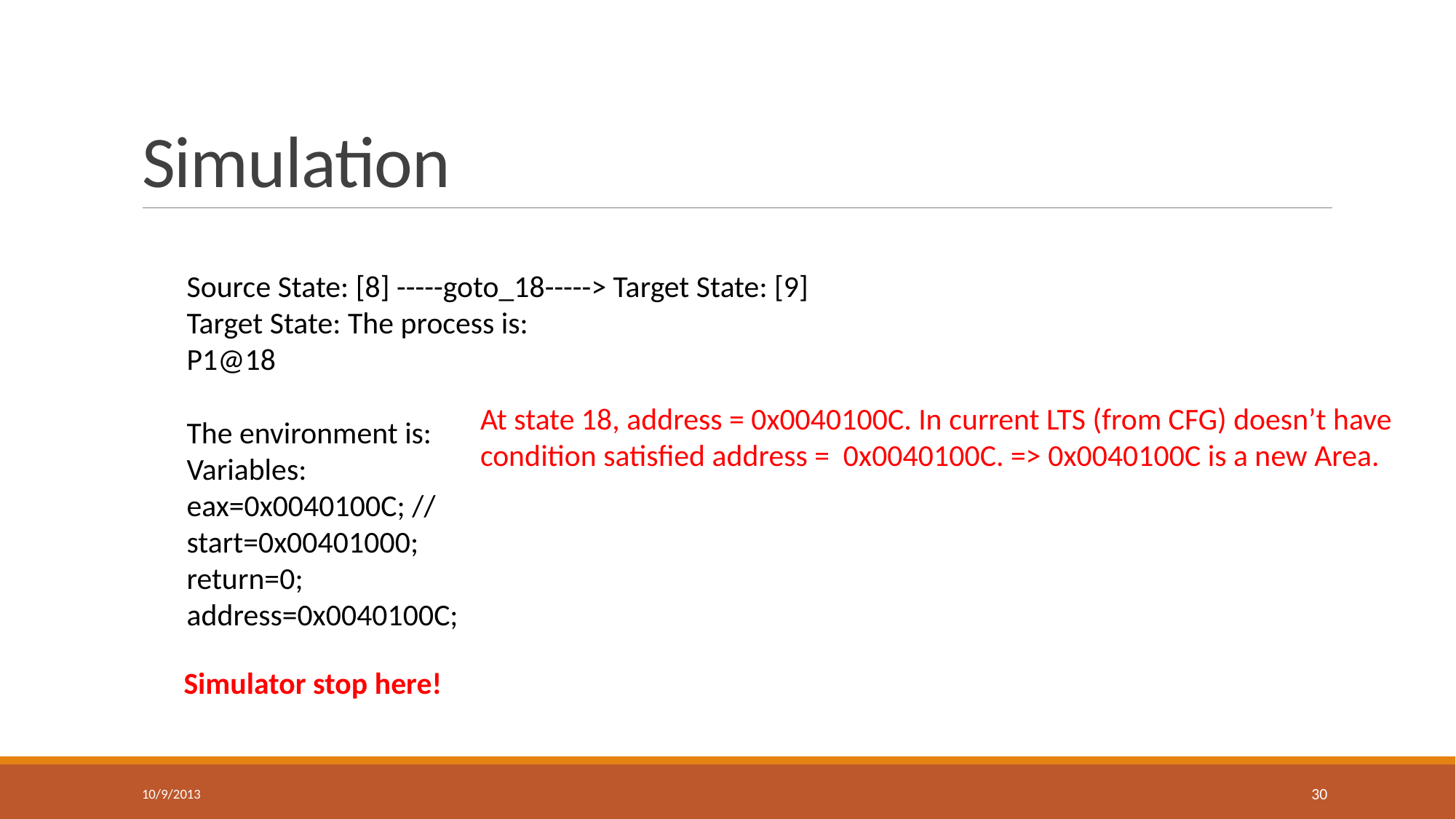

# Simulation
Source State: [8] -----goto_18-----> Target State: [9]
Target State: The process is:
P1@18

The environment is:
Variables:
eax=0x0040100C; //
start=0x00401000;
return=0;
address=0x0040100C;
At state 18, address = 0x0040100C. In current LTS (from CFG) doesn’t have condition satisfied address =  0x0040100C. => 0x0040100C is a new Area.
Simulator stop here!
10/9/2013
30